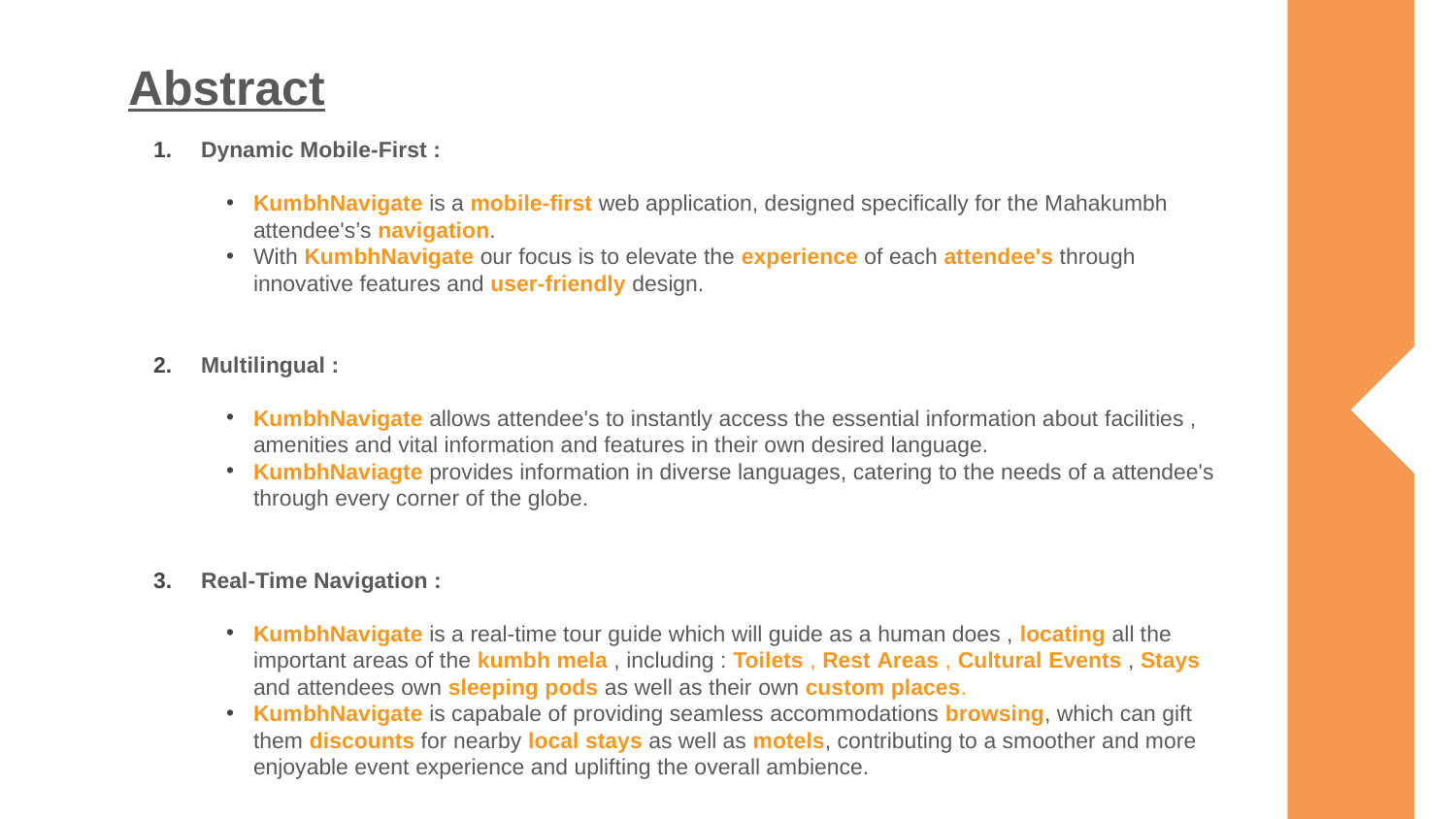

# Abstract
Dynamic Mobile-First :

KumbhNavigate is a mobile-first web application, designed specifically for the Mahakumbh attendee's’s navigation.
With KumbhNavigate our focus is to elevate the experience of each attendee's through innovative features and user-friendly design.

Multilingual :

KumbhNavigate allows attendee's to instantly access the essential information about facilities , amenities and vital information and features in their own desired language.
KumbhNaviagte provides information in diverse languages, catering to the needs of a attendee's through every corner of the globe.

Real-Time Navigation :

KumbhNavigate is a real-time tour guide which will guide as a human does , locating all the important areas of the kumbh mela , including : Toilets , Rest Areas , Cultural Events , Stays and attendees own sleeping pods as well as their own custom places.
KumbhNavigate is capabale of providing seamless accommodations browsing, which can gift them discounts for nearby local stays as well as motels, contributing to a smoother and more enjoyable event experience and uplifting the overall ambience.